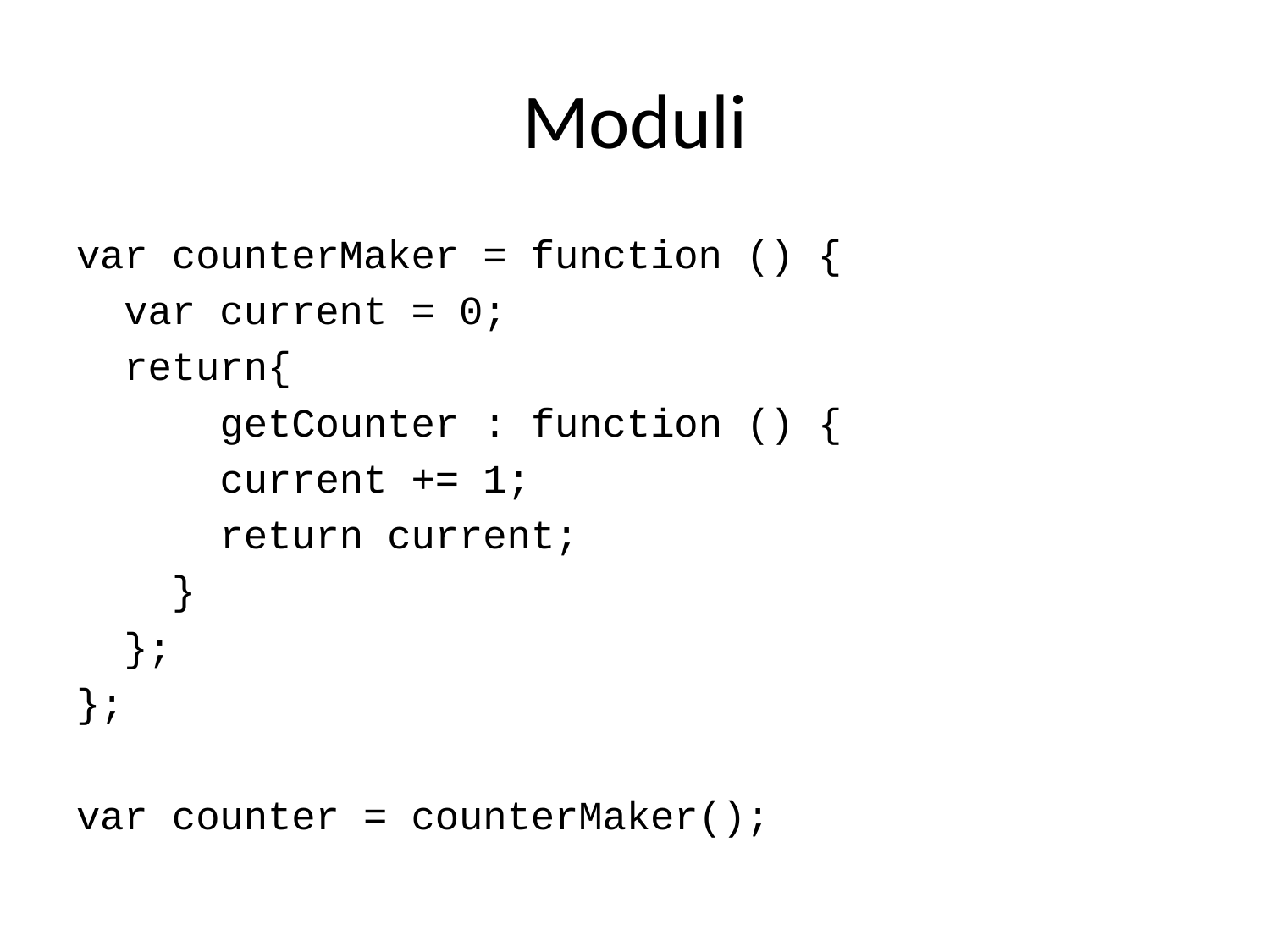

# Moduli
var counterMaker = function () {
  var current = 0;
  return{
      getCounter : function () {
      current += 1;
      return current;
    }
  };
};

var counter = counterMaker();